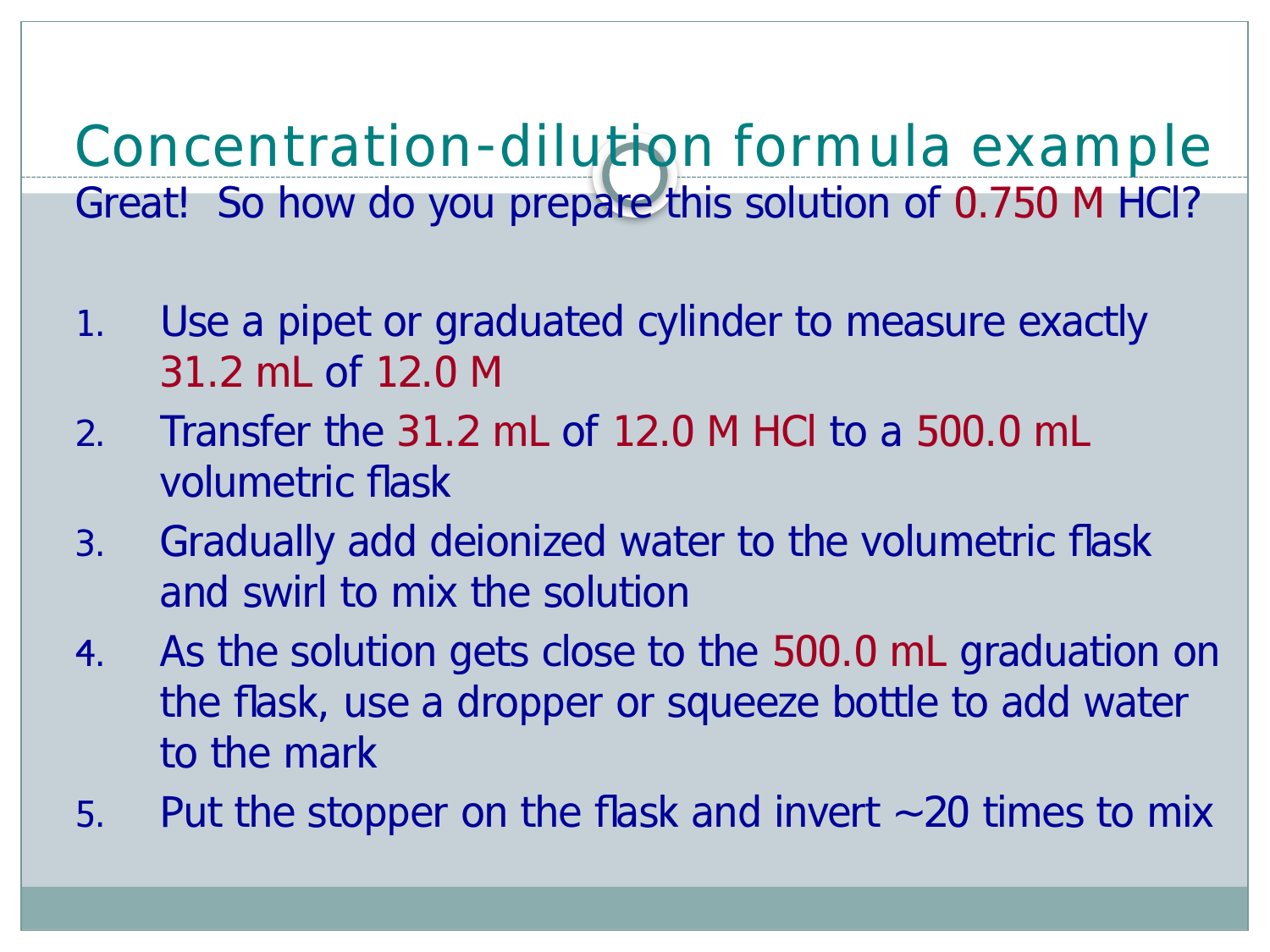

# Concentration-dilution formula example
Great!  So how do you prepare this solution of 0.750 M HCl?

Use a pipet or graduated cylinder to measure exactly 31.2 mL of 12.0 M
Transfer the 31.2 mL of 12.0 M HCl to a 500.0 mL volumetric flask
Gradually add deionized water to the volumetric flask and swirl to mix the solution
As the solution gets close to the 500.0 mL graduation on the flask, use a dropper or squeeze bottle to add water to the mark
Put the stopper on the flask and invert ~20 times to mix